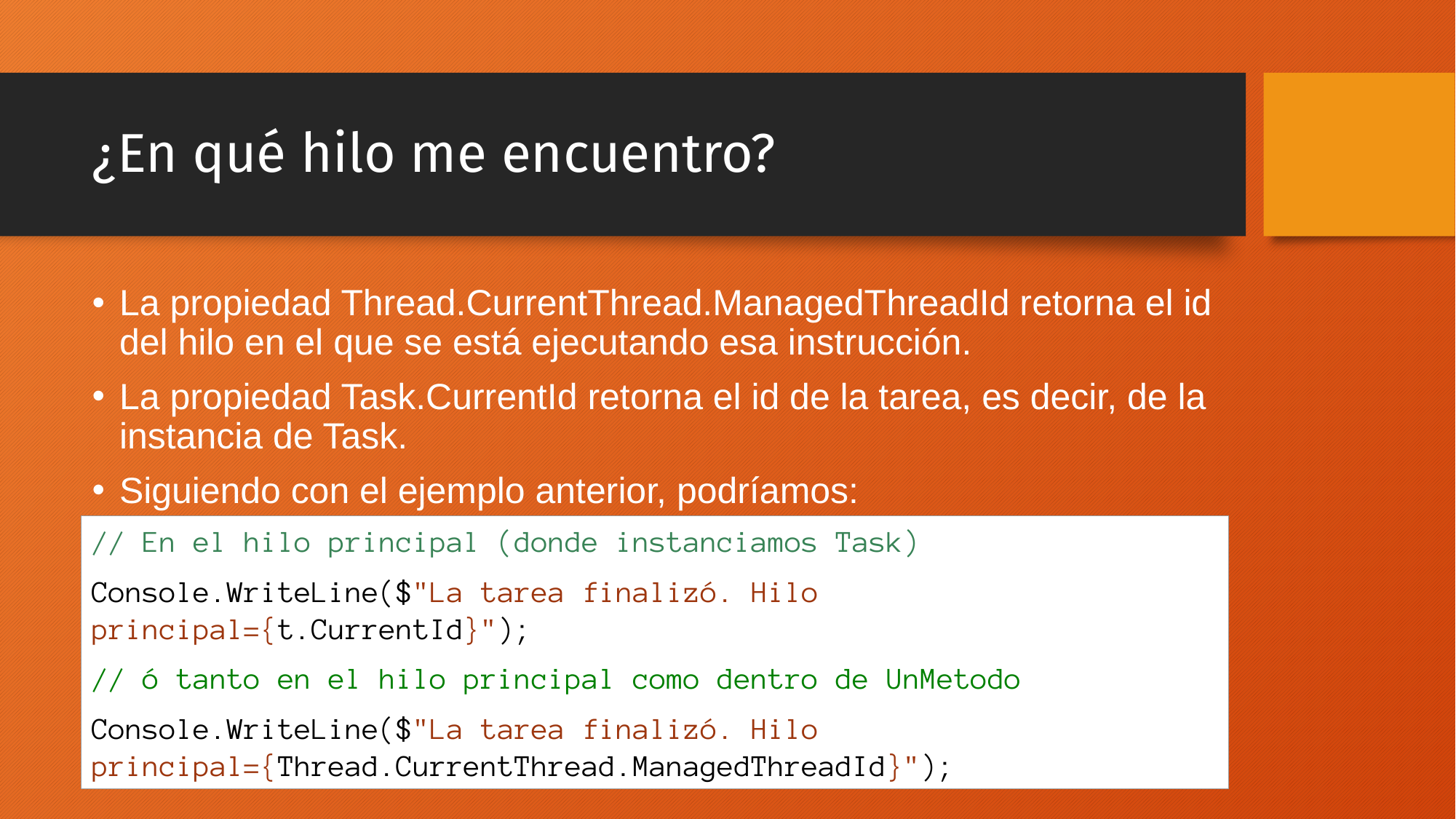

# ¿En qué hilo me encuentro?
La propiedad Thread.CurrentThread.ManagedThreadId retorna el id del hilo en el que se está ejecutando esa instrucción.
La propiedad Task.CurrentId retorna el id de la tarea, es decir, de la instancia de Task.
Siguiendo con el ejemplo anterior, podríamos:
// En el hilo principal (donde instanciamos Task)
Console.WriteLine($"La tarea finalizó. Hilo principal={t.CurrentId}");
// ó tanto en el hilo principal como dentro de UnMetodo
Console.WriteLine($"La tarea finalizó. Hilo principal={Thread.CurrentThread.ManagedThreadId}");